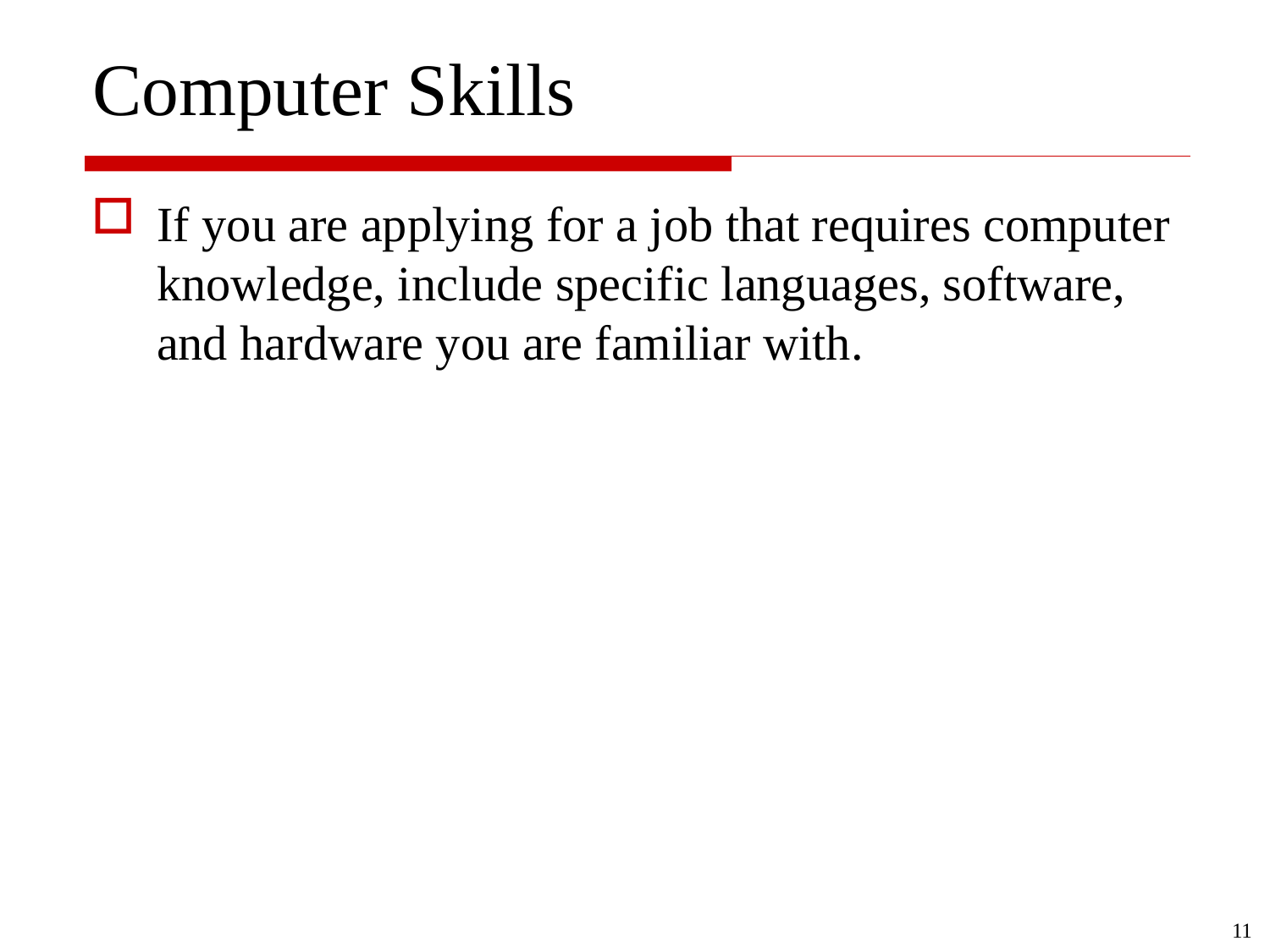

# Computer Skills
If you are applying for a job that requires computer knowledge, include specific languages, software, and hardware you are familiar with.
11